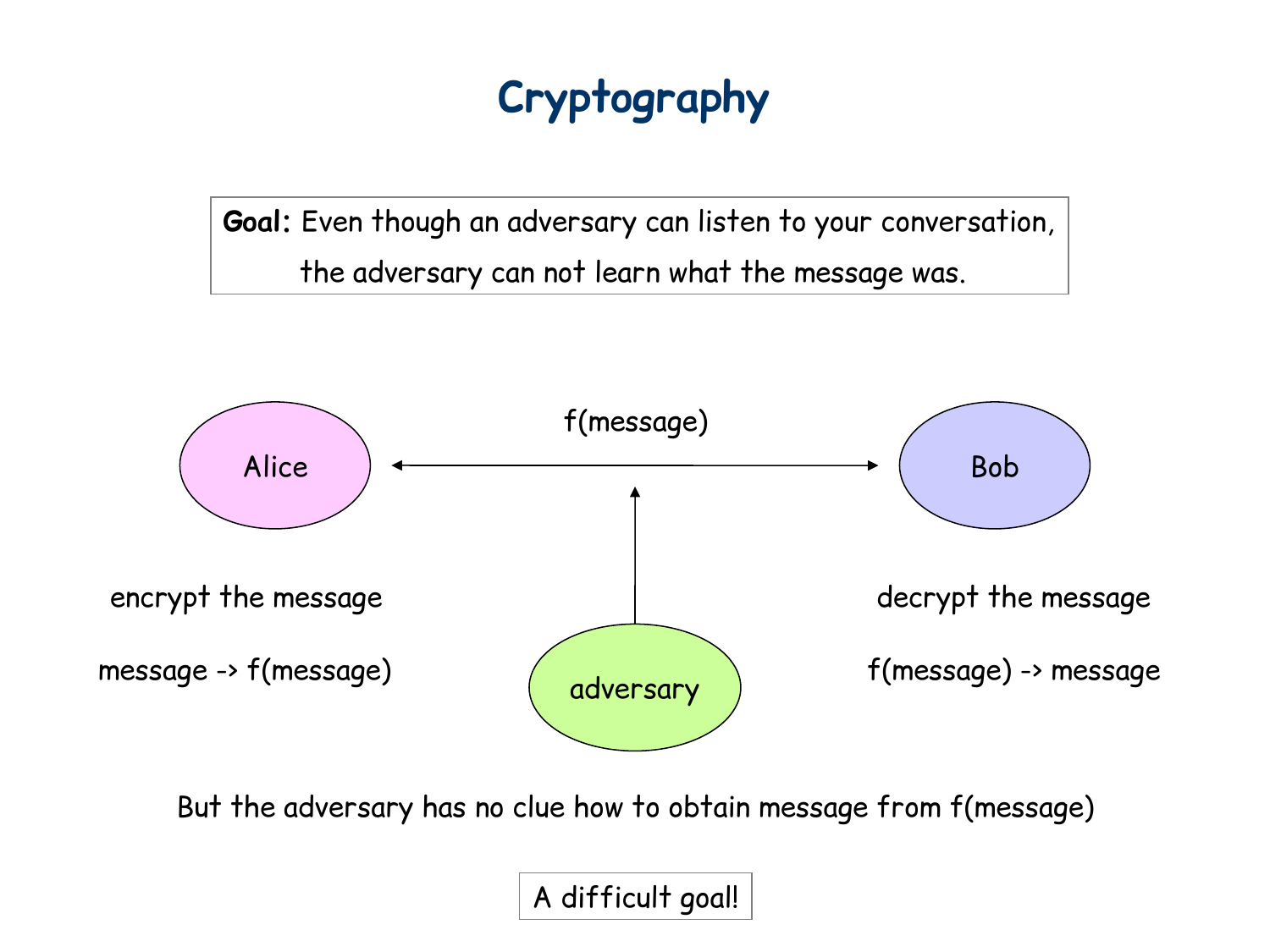

Cryptography
Goal: Even though an adversary can listen to your conversation,
         the adversary can not learn what the message was.
f(message)
Alice
Bob

encrypt the message
decrypt the message
adversary
message -> f(message)
f(message) -> message
But the adversary has no clue how to obtain message from f(message)
A difficult goal!